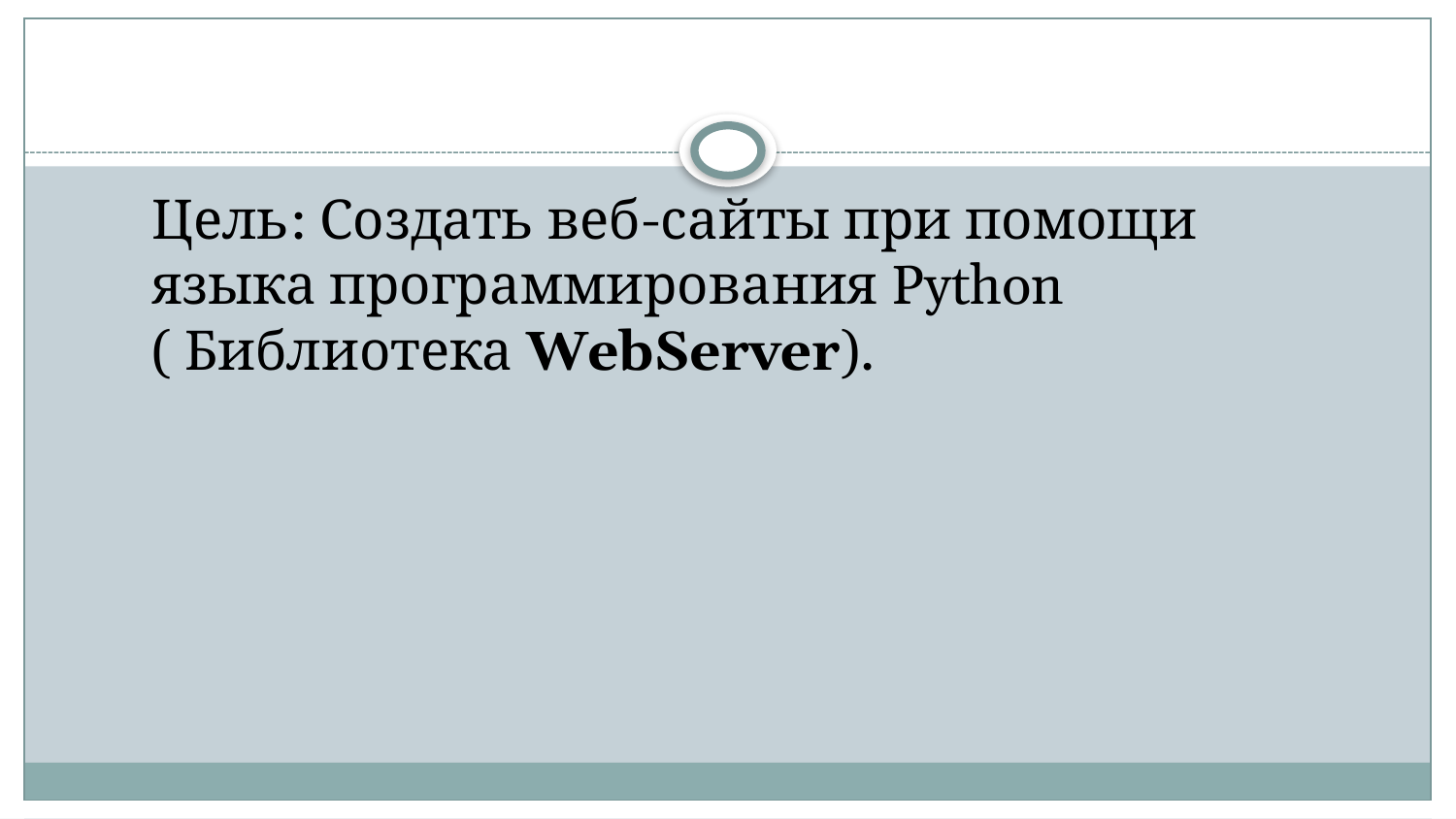

Цель: Создать веб-сайты при помощи языка программирования Python ( Библиотека WebServer).